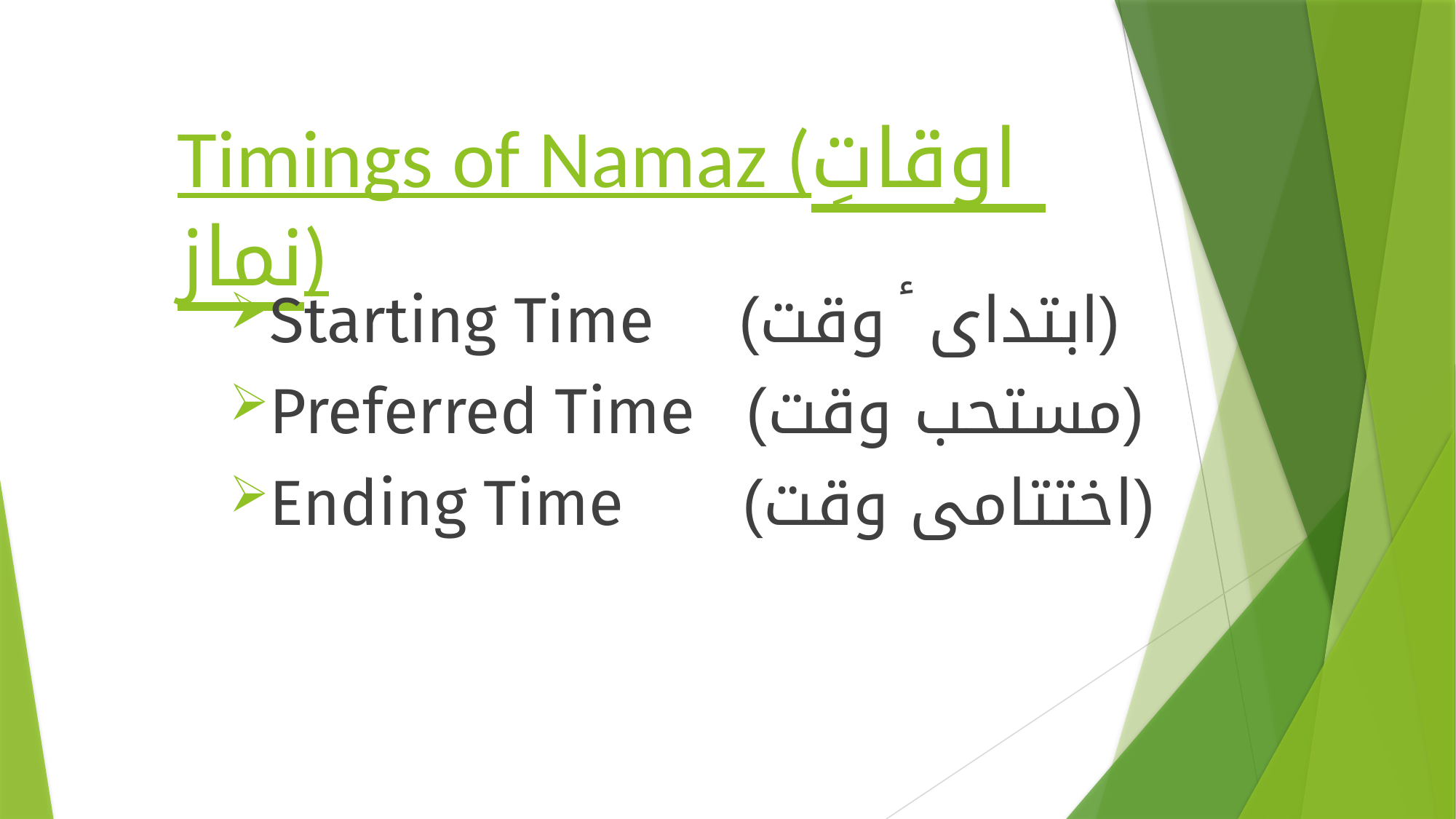

# Timings of Namaz (اوقاتِ نماز)
Starting Time     (ابتدای ٔ وقت)
Preferred Time   (مستحب وقت)
Ending Time       (اختتامی وقت)